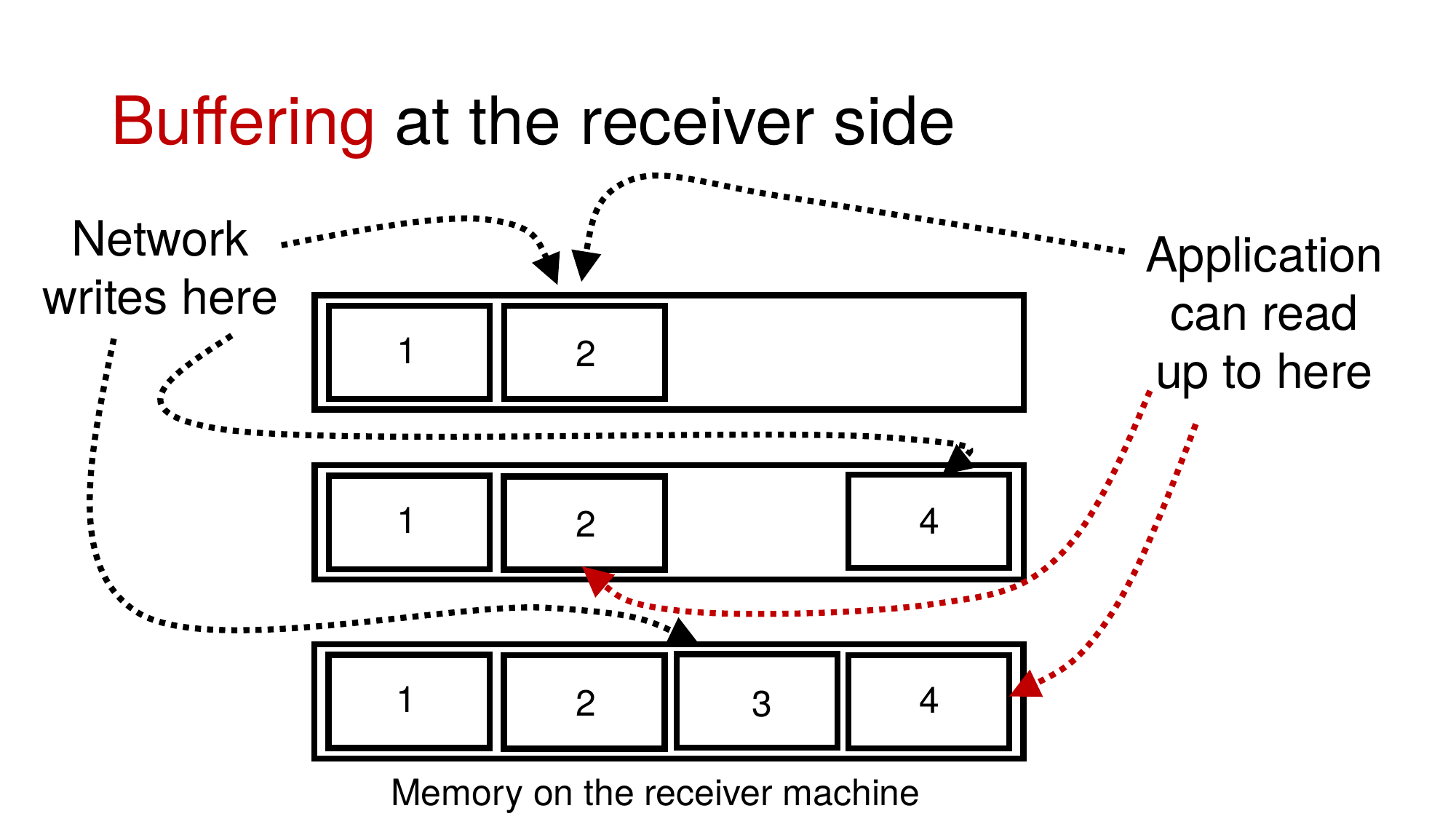

# Buffering at the receiver side

Network writes here

Application can read up to here

1
2

1
4
2

1
4
2
3
Memory on the receiver machine